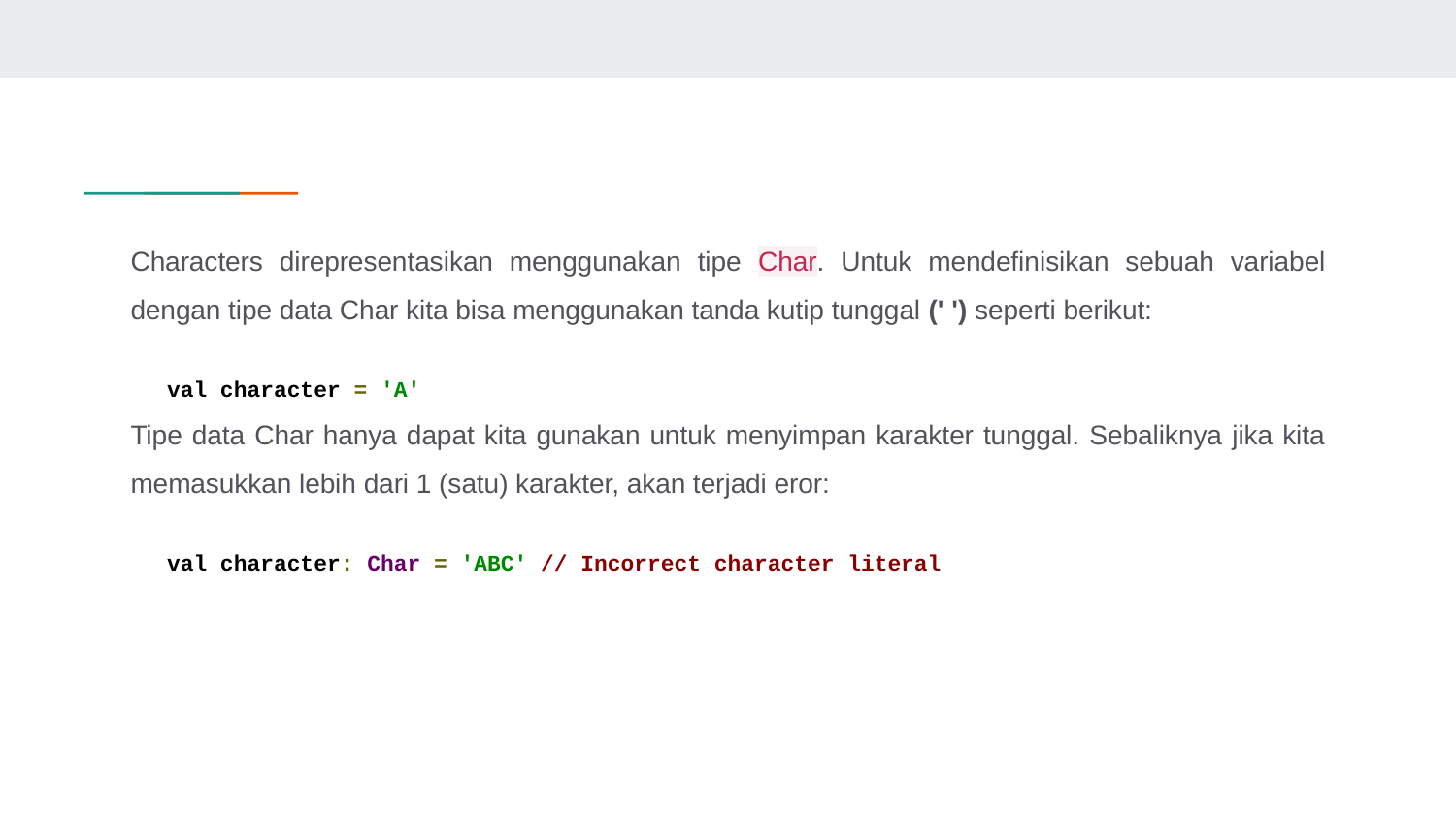

Characters direpresentasikan menggunakan tipe Char. Untuk mendefinisikan sebuah variabel dengan tipe data Char kita bisa menggunakan tanda kutip tunggal (' ') seperti berikut:
val character = 'A'
Tipe data Char hanya dapat kita gunakan untuk menyimpan karakter tunggal. Sebaliknya jika kita memasukkan lebih dari 1 (satu) karakter, akan terjadi eror:
val character: Char = 'ABC' // Incorrect character literal